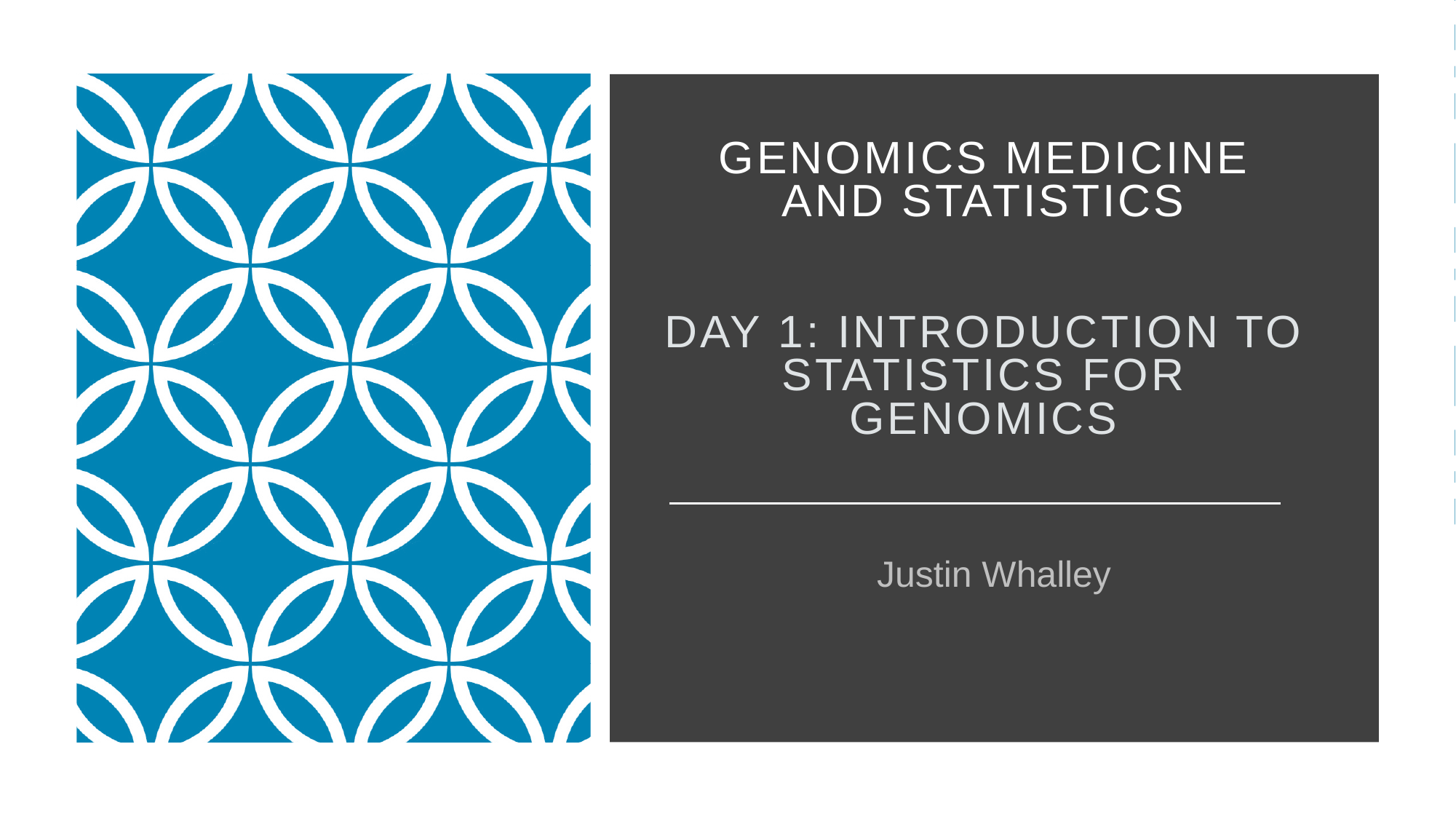

# Genomics Medicine and Statistics DAY 1: Introduction to Statistics for Genomics

Justin Whalley